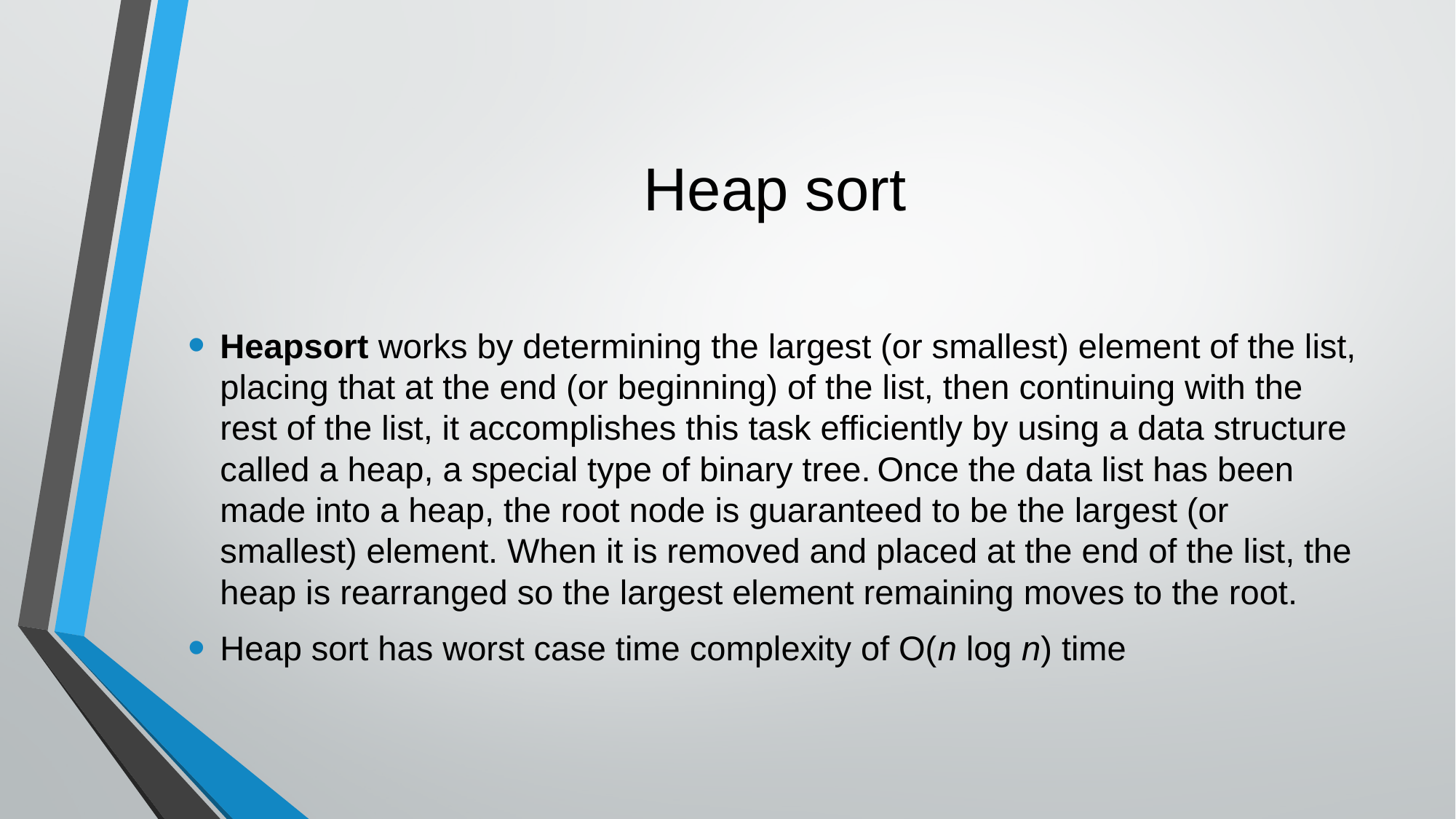

# Heap sort
Heapsort works by determining the largest (or smallest) element of the list, placing that at the end (or beginning) of the list, then continuing with the rest of the list, it accomplishes this task efficiently by using a data structure called a heap, a special type of binary tree. Once the data list has been made into a heap, the root node is guaranteed to be the largest (or smallest) element. When it is removed and placed at the end of the list, the heap is rearranged so the largest element remaining moves to the root.
Heap sort has worst case time complexity of O(n log n) time